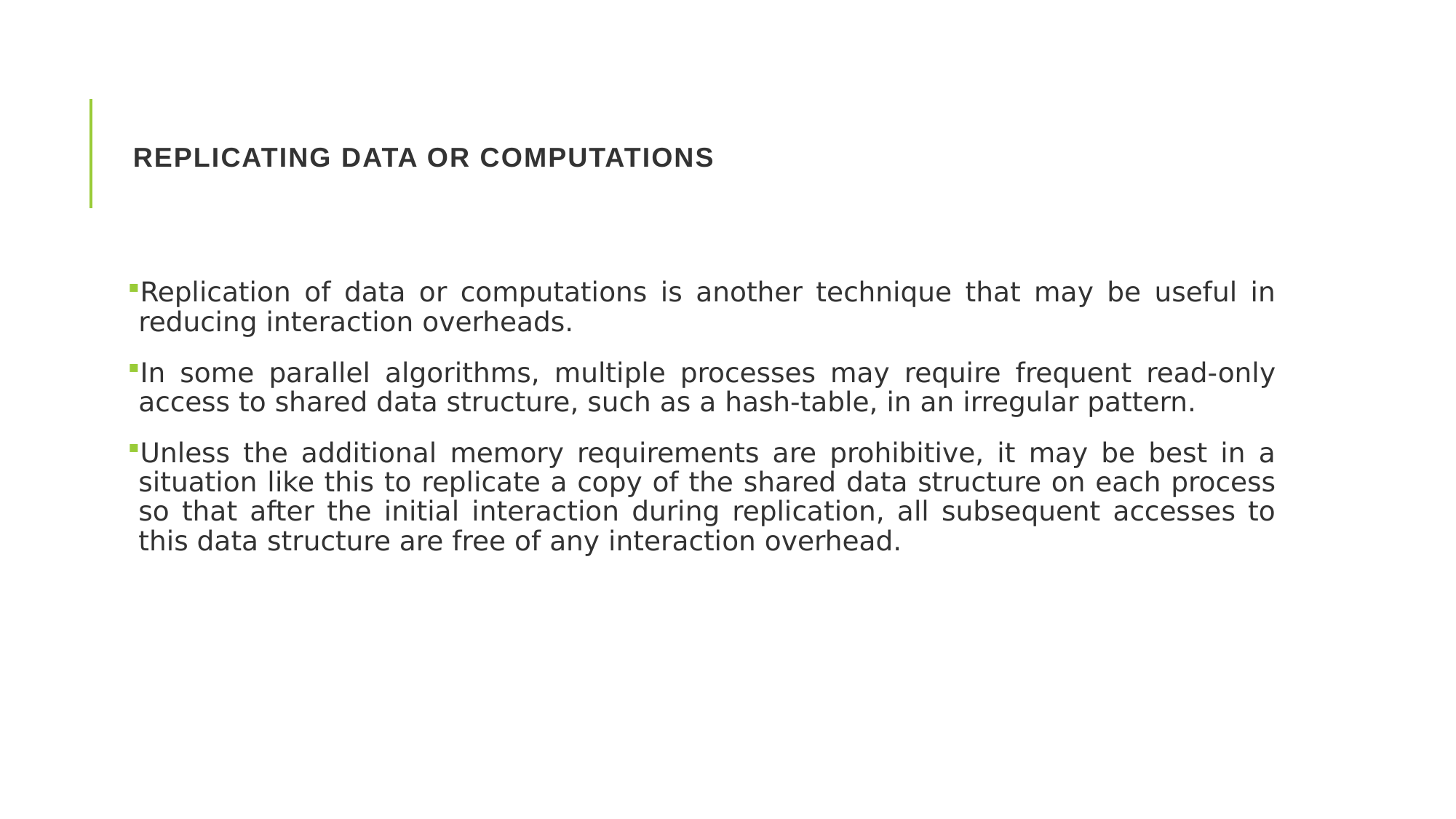

# Replicating Data or Computations
Replication of data or computations is another technique that may be useful in reducing interaction overheads.
In some parallel algorithms, multiple processes may require frequent read-only access to shared data structure, such as a hash-table, in an irregular pattern.
Unless the additional memory requirements are prohibitive, it may be best in a situation like this to replicate a copy of the shared data structure on each process so that after the initial interaction during replication, all subsequent accesses to this data structure are free of any interaction overhead.